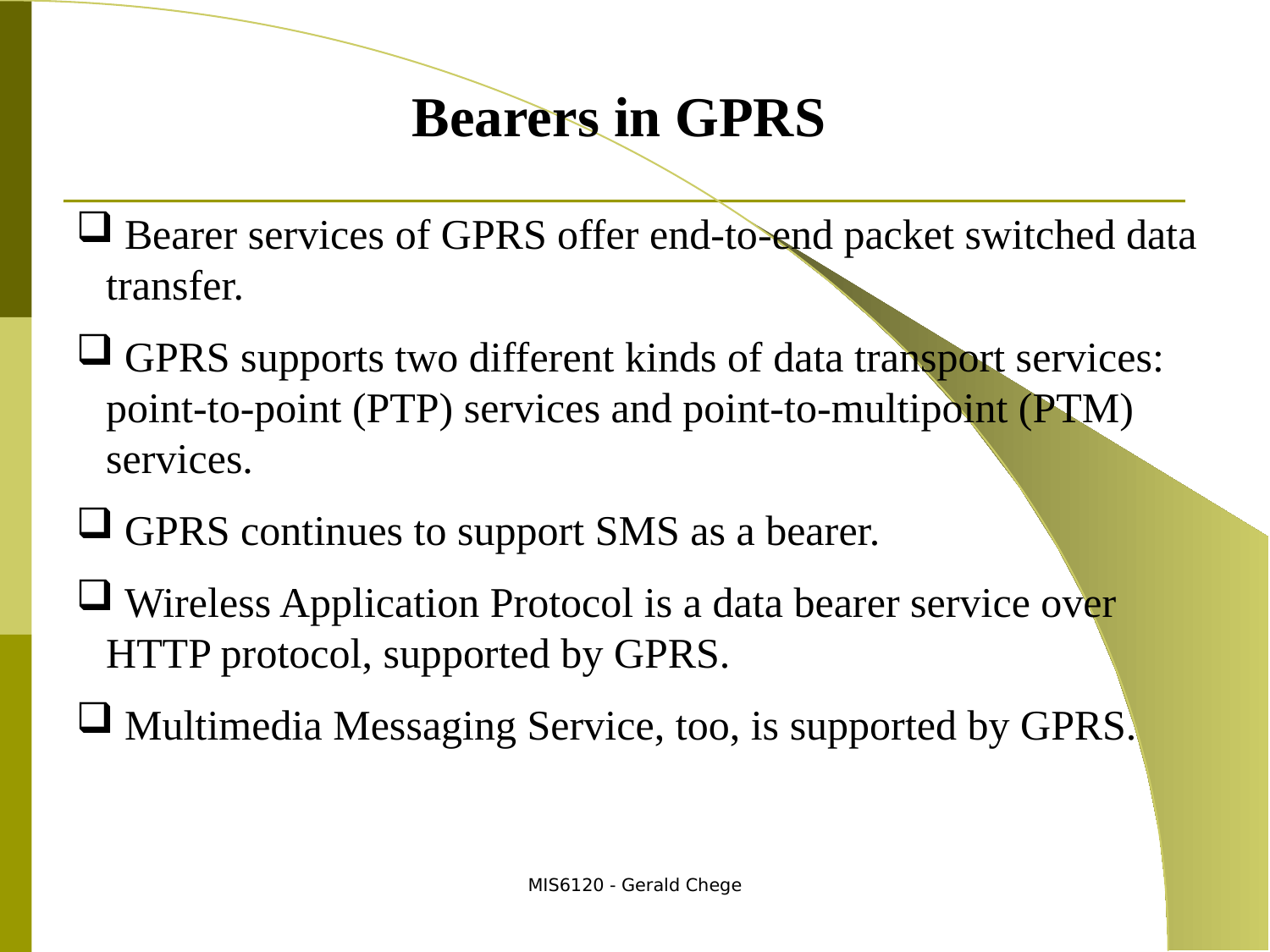

Bearers in GPRS
 Bearer services of GPRS offer end-to-end packet switched data transfer.
 GPRS supports two different kinds of data transport services: point-to-point (PTP) services and point-to-multipoint (PTM) services.
 GPRS continues to support SMS as a bearer.
 Wireless Application Protocol is a data bearer service over HTTP protocol, supported by GPRS.
 Multimedia Messaging Service, too, is supported by GPRS.
MIS6120 - Gerald Chege